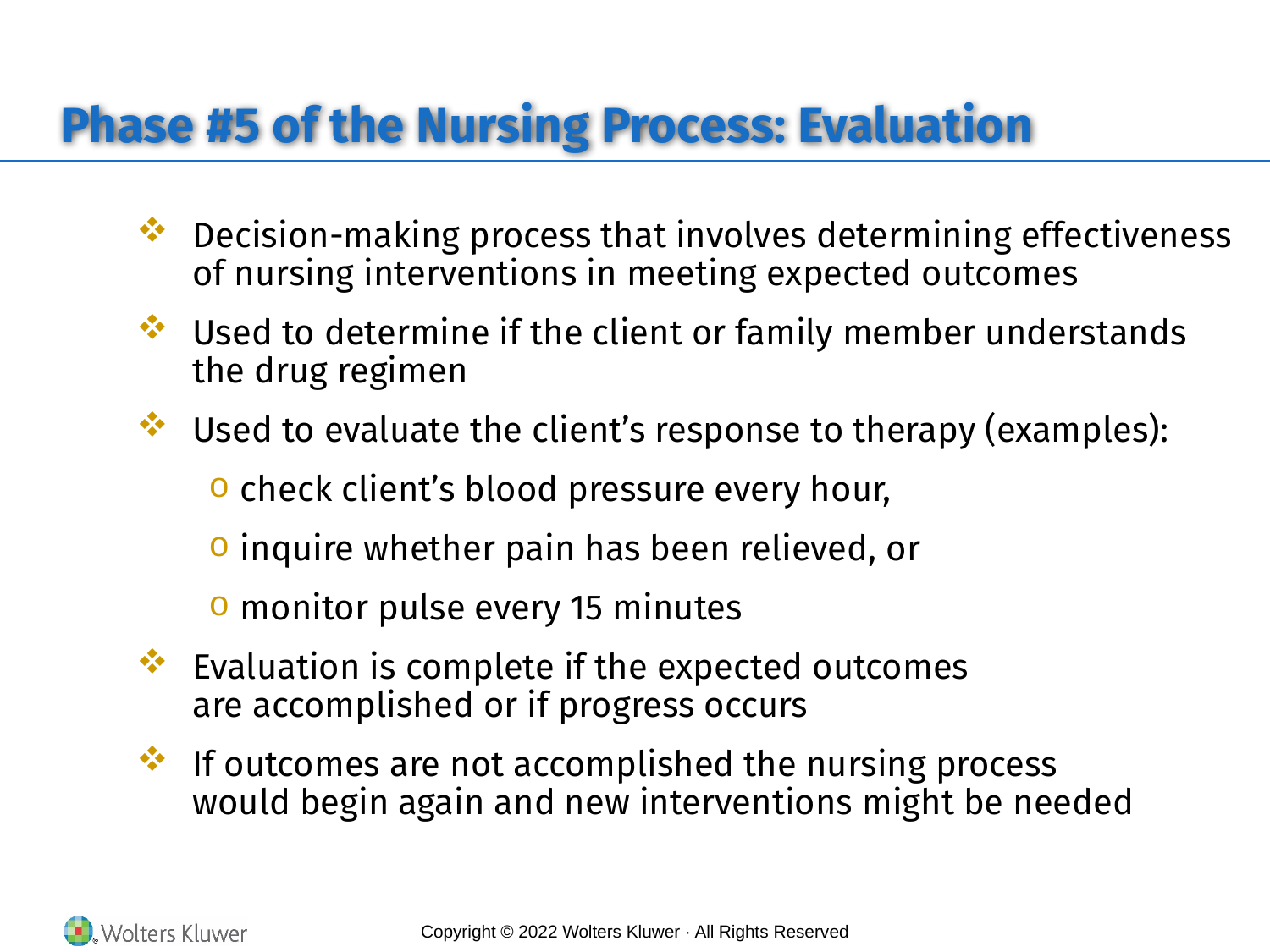

# Phase #5 of the Nursing Process: Evaluation
Decision-making process that involves determining effectiveness of nursing interventions in meeting expected outcomes
Used to determine if the client or family member understands the drug regimen
Used to evaluate the client’s response to therapy (examples):
check client’s blood pressure every hour,
inquire whether pain has been relieved, or
monitor pulse every 15 minutes
Evaluation is complete if the expected outcomes are accomplished or if progress occurs
If outcomes are not accomplished the nursing process would begin again and new interventions might be needed